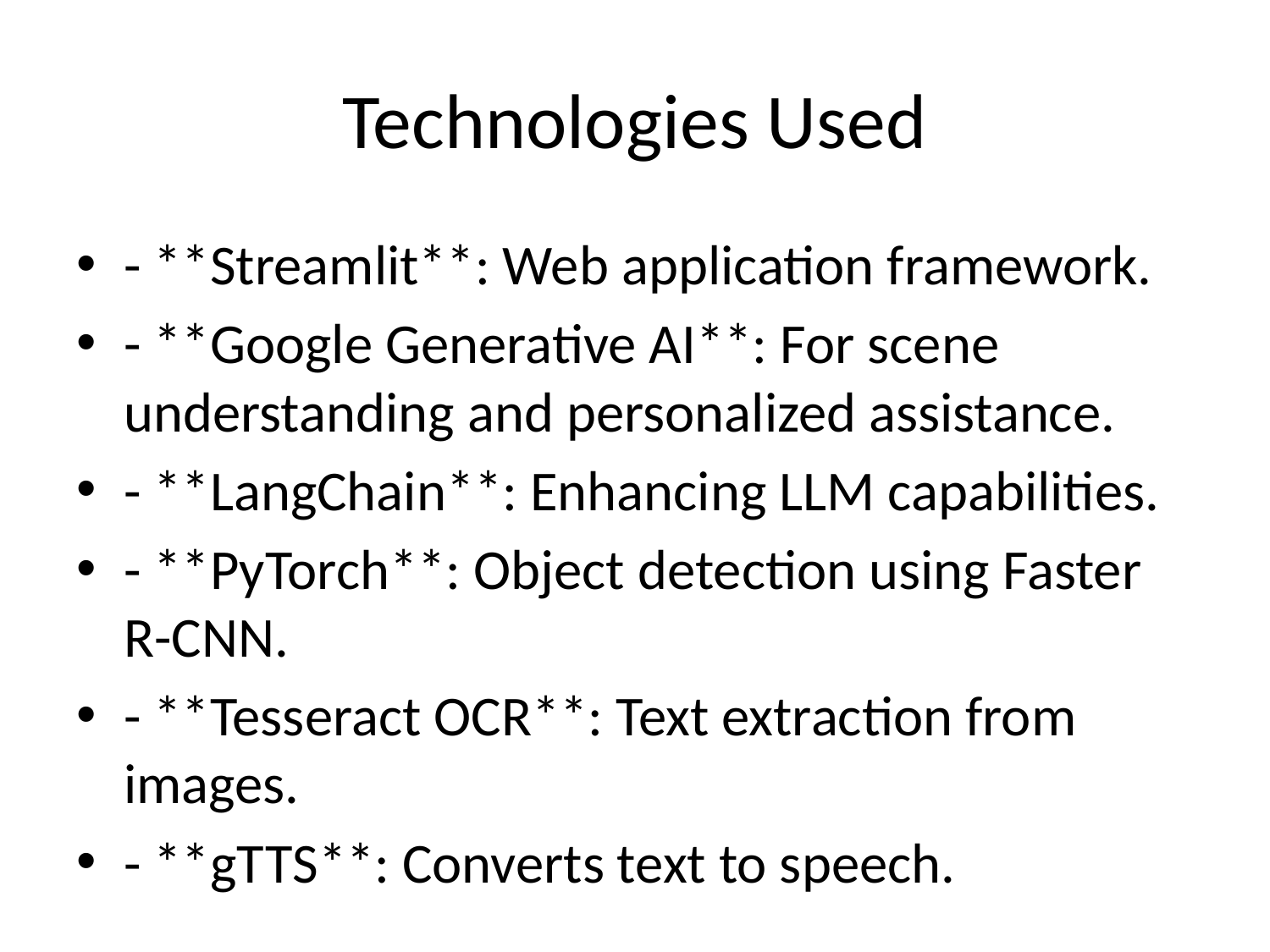

# Technologies Used
- **Streamlit**: Web application framework.
- **Google Generative AI**: For scene understanding and personalized assistance.
- **LangChain**: Enhancing LLM capabilities.
- **PyTorch**: Object detection using Faster R-CNN.
- **Tesseract OCR**: Text extraction from images.
- **gTTS**: Converts text to speech.